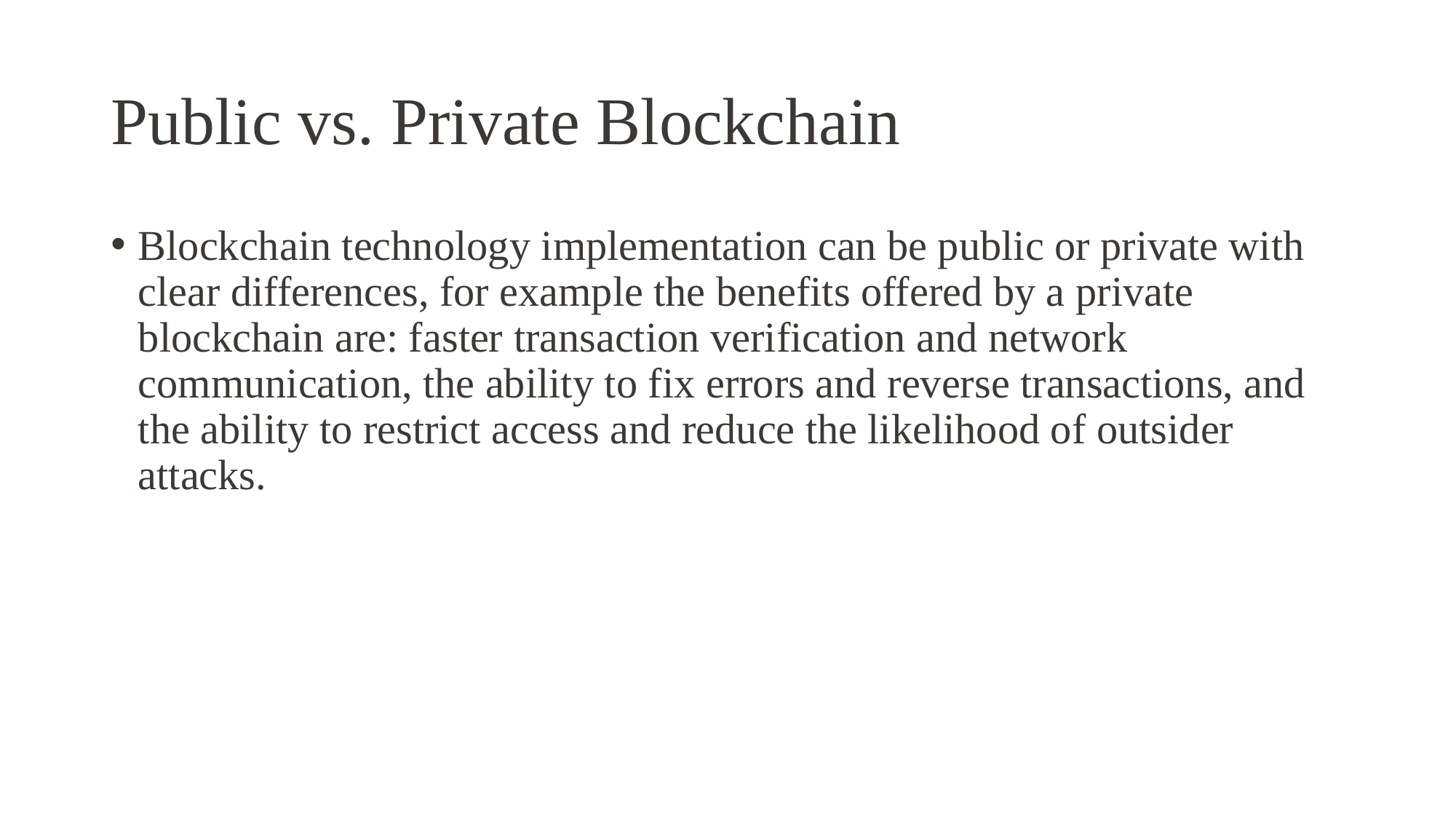

# Public vs. Private Blockchain
Blockchain technology implementation can be public or private with clear differences, for example the benefits offered by a private blockchain are: faster transaction verification and network communication, the ability to fix errors and reverse transactions, and the ability to restrict access and reduce the likelihood of outsider attacks.